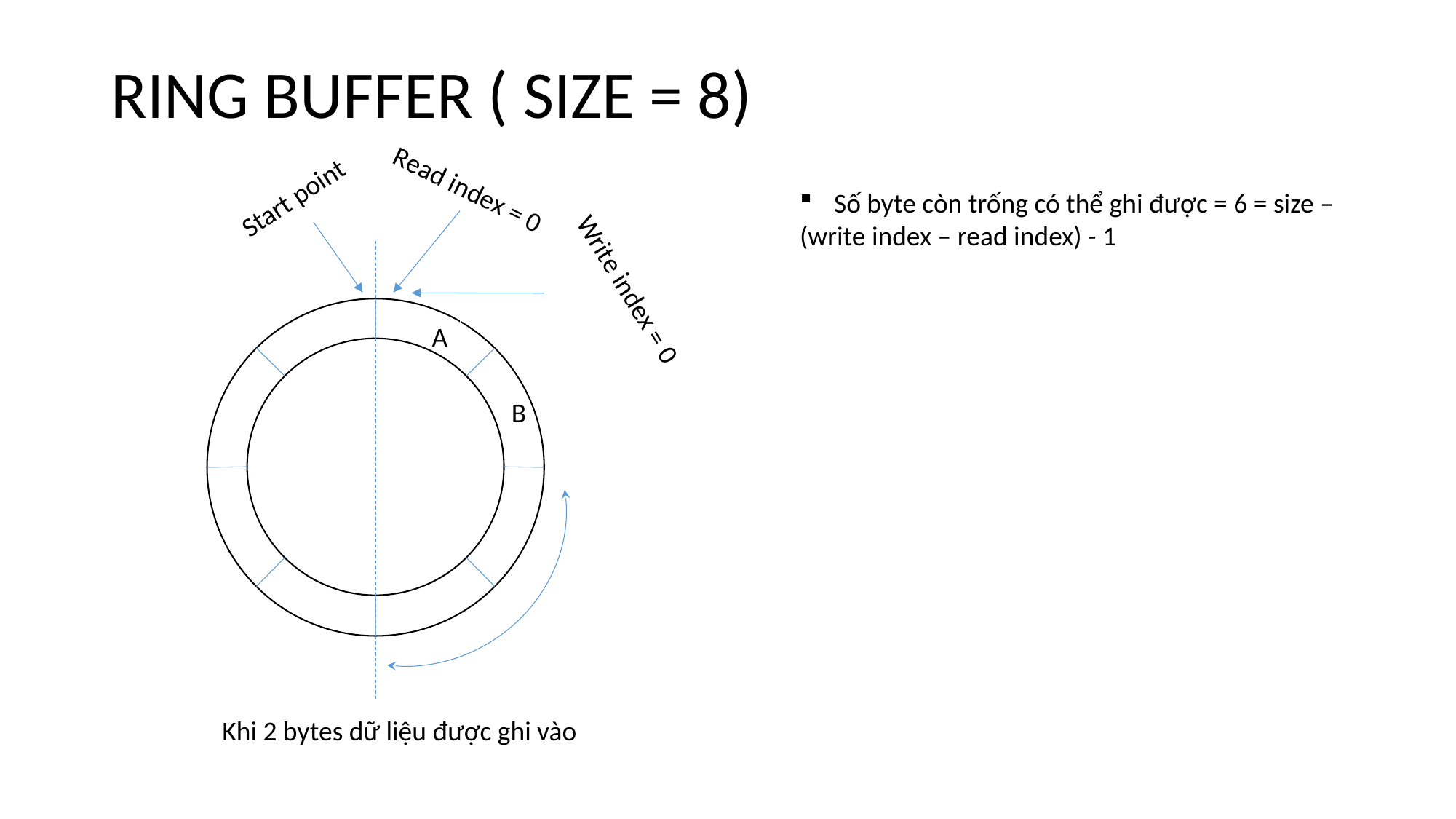

# RING BUFFER ( SIZE = 8)
Read index = 0
Start point
Số byte còn trống có thể ghi được = 6 = size –
(write index – read index) - 1
Write index = 0

A

B
Khi 2 bytes dữ liệu được ghi vào